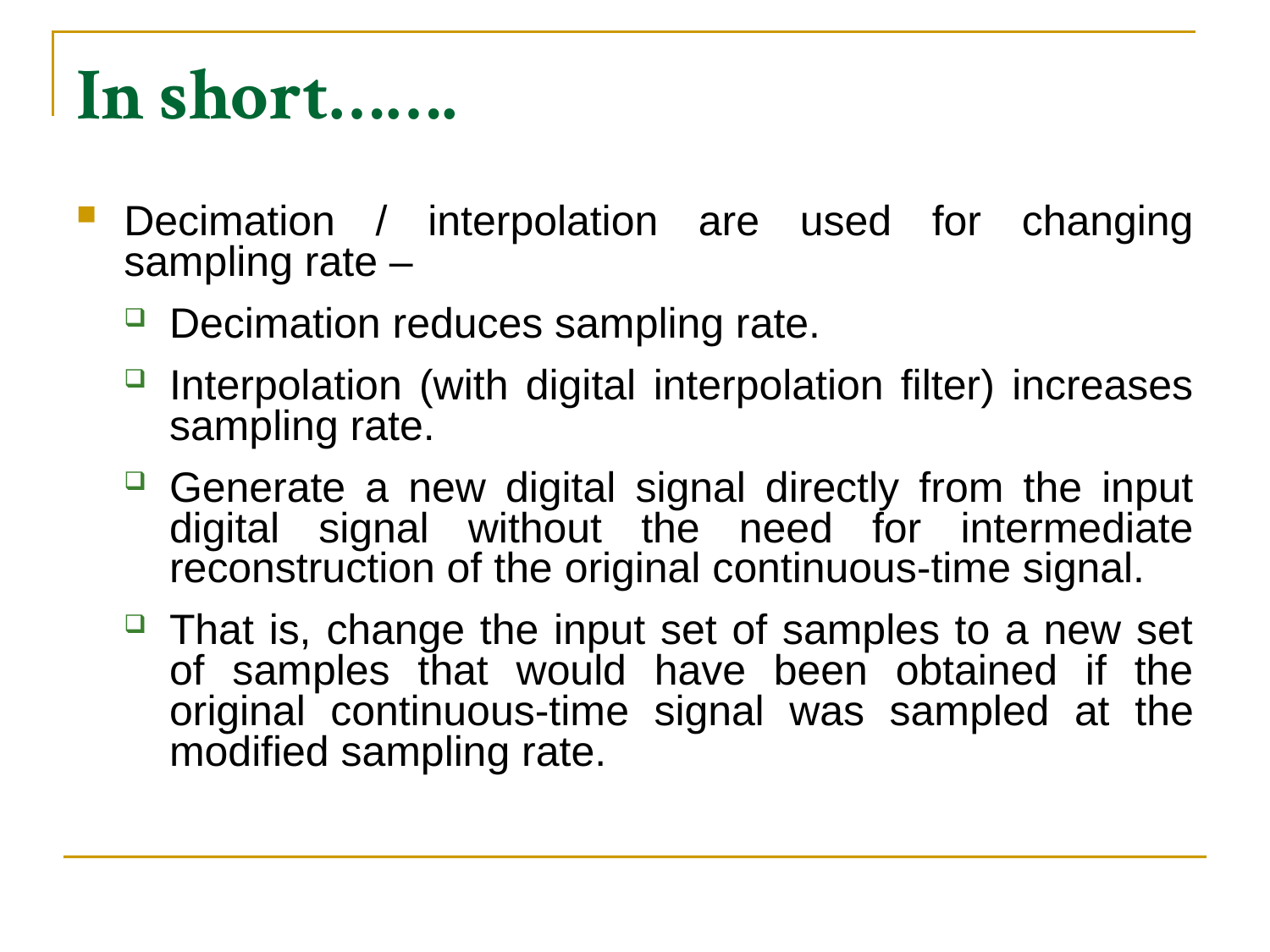

# In short…….
Decimation / interpolation are used for changing sampling rate –
Decimation reduces sampling rate.
Interpolation (with digital interpolation filter) increases sampling rate.
Generate a new digital signal directly from the input digital signal without the need for intermediate reconstruction of the original continuous-time signal.
That is, change the input set of samples to a new set of samples that would have been obtained if the original continuous-time signal was sampled at the modified sampling rate.